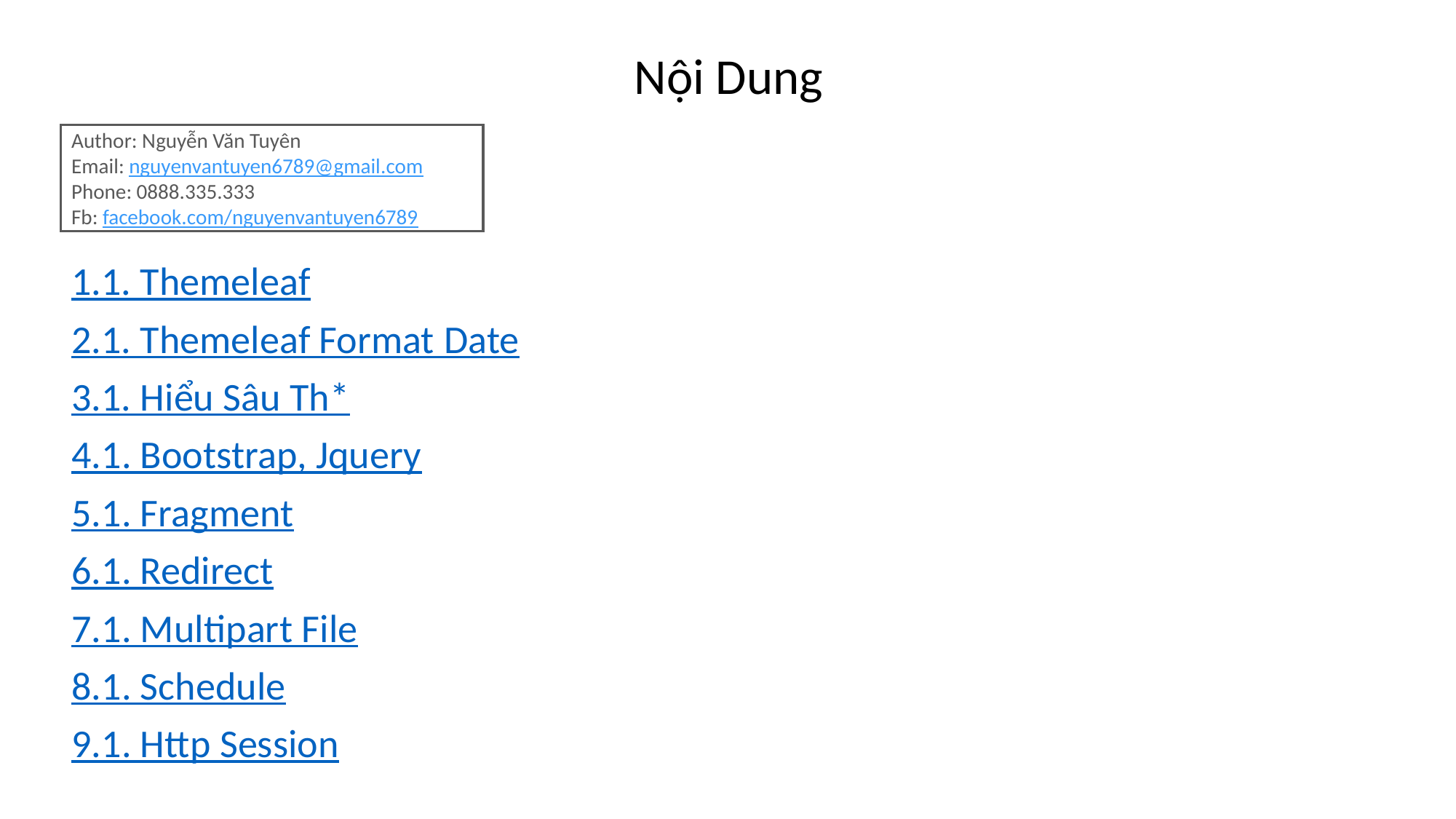

Nội Dung
Author: Nguyễn Văn Tuyên
Email: nguyenvantuyen6789@gmail.com
Phone: 0888.335.333
Fb: facebook.com/nguyenvantuyen6789
1.1. Themeleaf
2.1. Themeleaf Format Date
3.1. Hiểu Sâu Th*
4.1. Bootstrap, Jquery
5.1. Fragment
6.1. Redirect
7.1. Multipart File
8.1. Schedule
9.1. Http Session